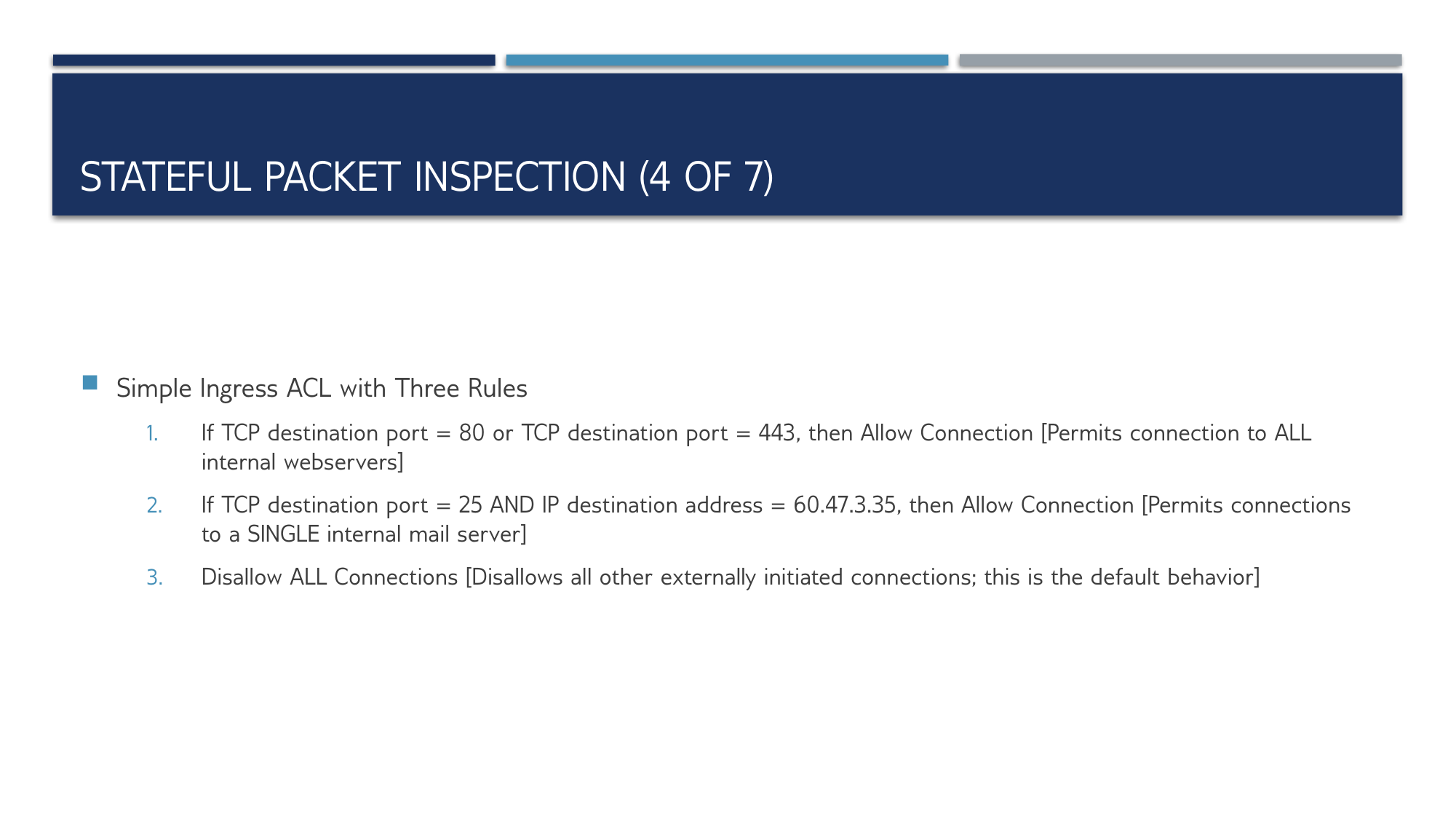

# Stateful Packet Inspection (4 of 7)
Simple Ingress ACL with Three Rules
If TCP destination port = 80 or TCP destination port = 443, then Allow Connection [Permits connection to ALL internal webservers]
If TCP destination port = 25 AND IP destination address = 60.47.3.35, then Allow Connection [Permits connections to a SINGLE internal mail server]
Disallow ALL Connections [Disallows all other externally initiated connections; this is the default behavior]
6-50